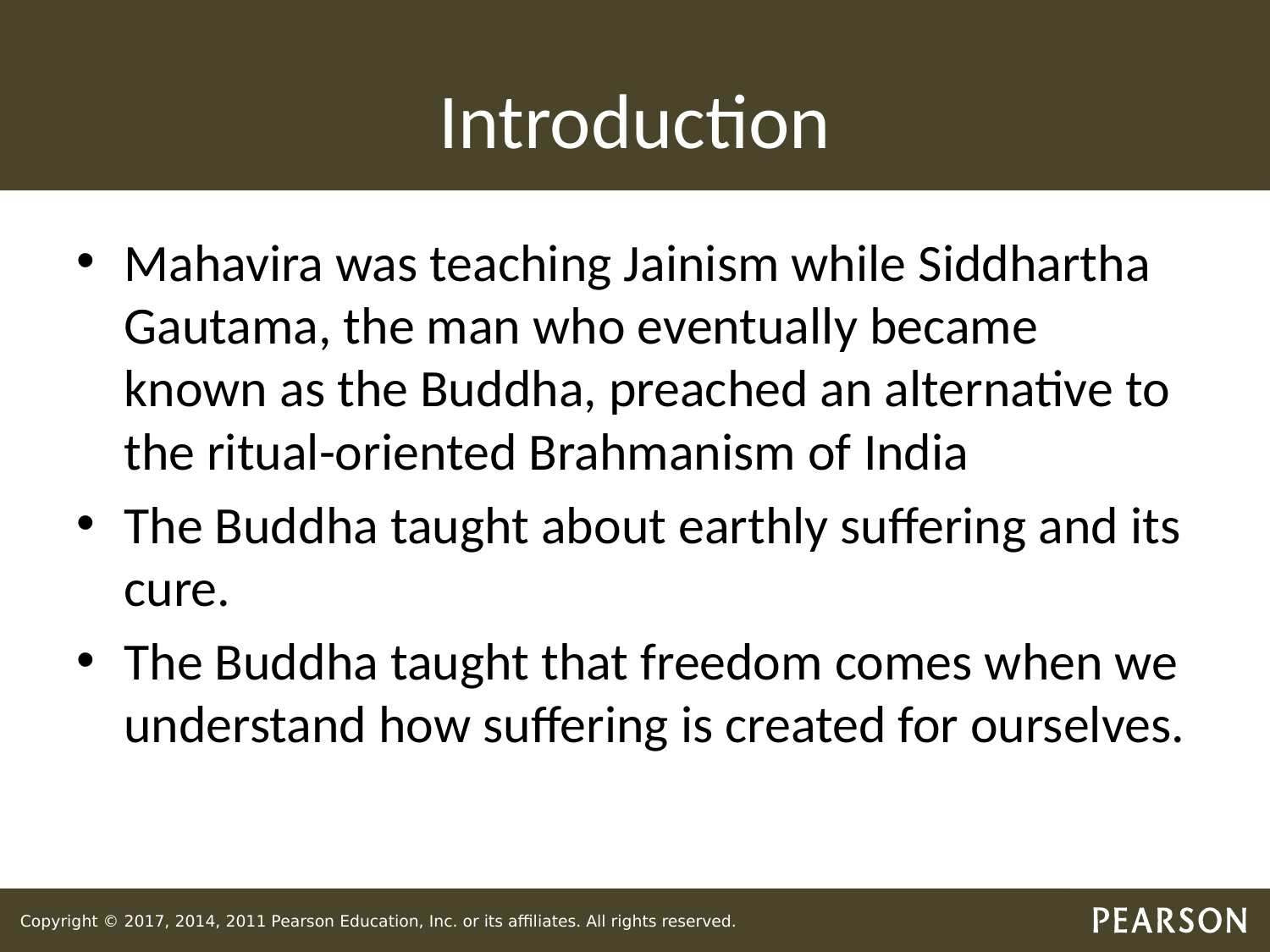

# Introduction
Mahavira was teaching Jainism while Siddhartha Gautama, the man who eventually became known as the Buddha, preached an alternative to the ritual-oriented Brahmanism of India
The Buddha taught about earthly suffering and its cure.
The Buddha taught that freedom comes when we understand how suffering is created for ourselves.